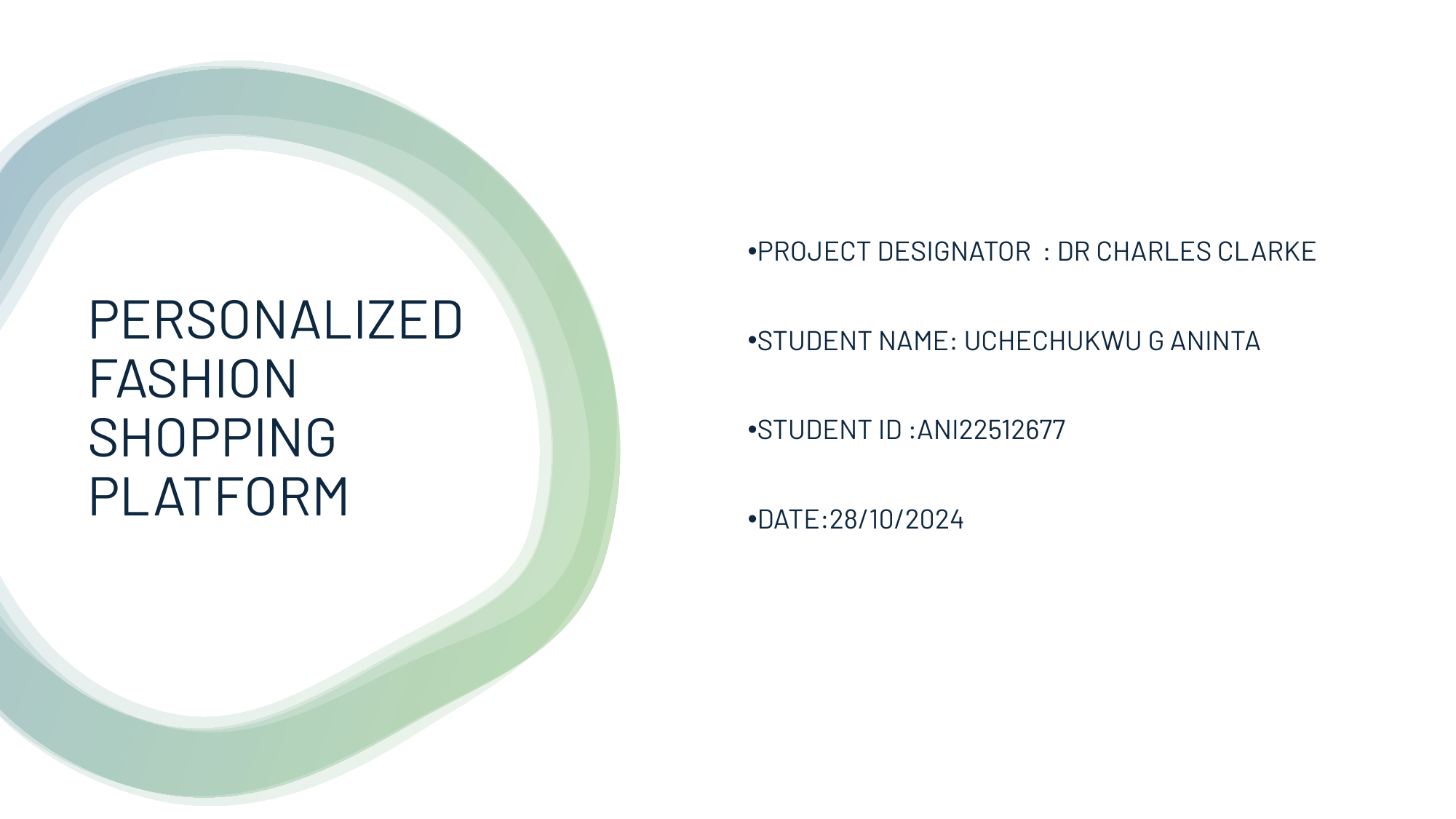

PROJECT DESIGNATOR  : DR CHARLES CLARKE

STUDENT NAME: UCHECHUKWU G ANINTA

STUDENT ID :ANI22512677

DATE:28/10/2024

# PERSONALIZED FASHION SHOPPING PLATFORM